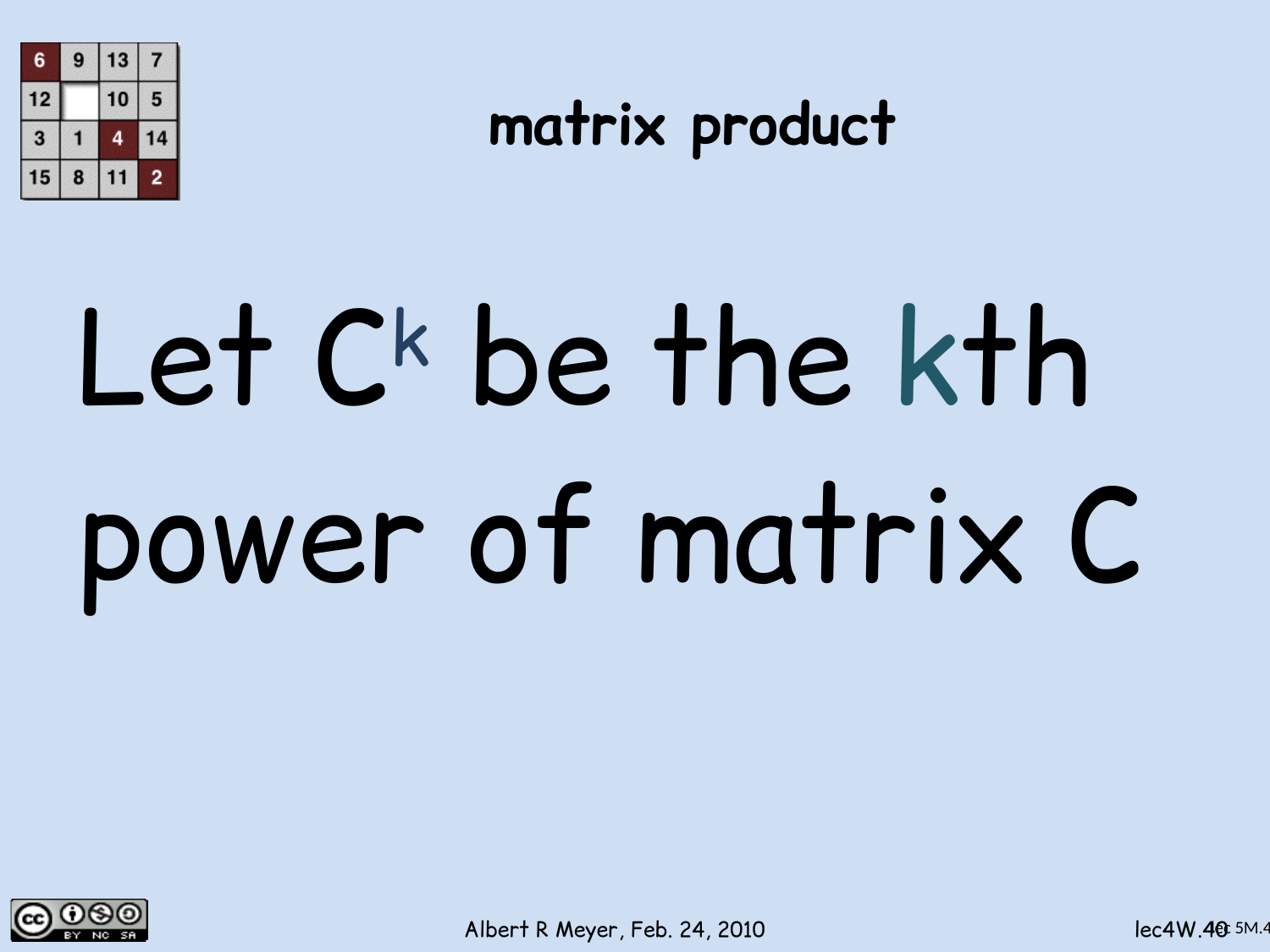

# matrix product
Let Ck be the kth
power of matrix C
lec 5M.40